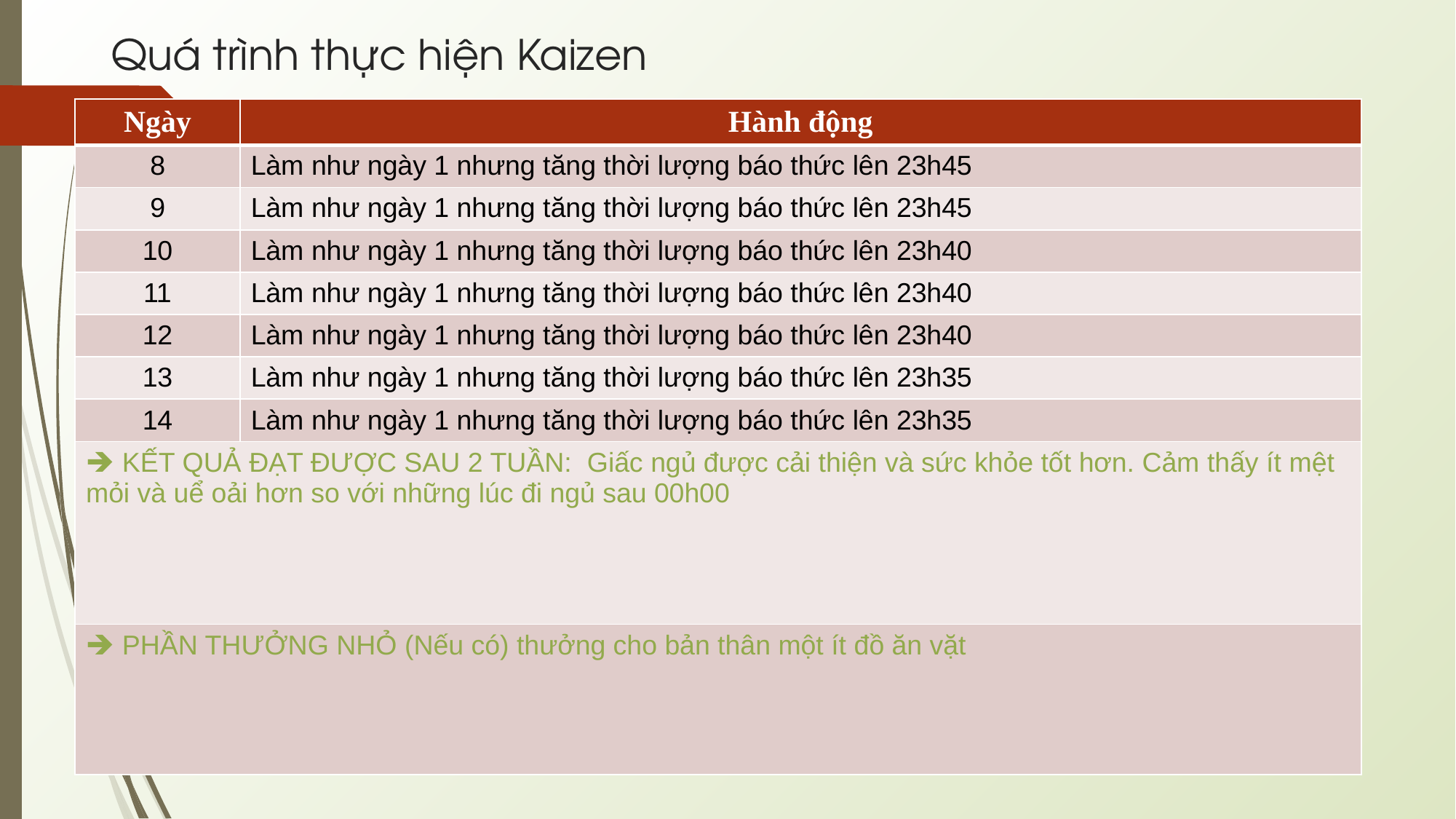

# Quá trình thực hiện Kaizen
| Ngày | Hành động |
| --- | --- |
| 8 | Làm như ngày 1 nhưng tăng thời lượng báo thức lên 23h45 |
| 9 | Làm như ngày 1 nhưng tăng thời lượng báo thức lên 23h45 |
| 10 | Làm như ngày 1 nhưng tăng thời lượng báo thức lên 23h40 |
| 11 | Làm như ngày 1 nhưng tăng thời lượng báo thức lên 23h40 |
| 12 | Làm như ngày 1 nhưng tăng thời lượng báo thức lên 23h40 |
| 13 | Làm như ngày 1 nhưng tăng thời lượng báo thức lên 23h35 |
| 14 | Làm như ngày 1 nhưng tăng thời lượng báo thức lên 23h35 |
| 🡺 KẾT QUẢ ĐẠT ĐƯỢC SAU 2 TUẦN: Giấc ngủ được cải thiện và sức khỏe tốt hơn. Cảm thấy ít mệt mỏi và uể oải hơn so với những lúc đi ngủ sau 00h00 |  |
| 🡺 PHẦN THƯỞNG NHỎ (Nếu có) thưởng cho bản thân một ít đồ ăn vặt |  |